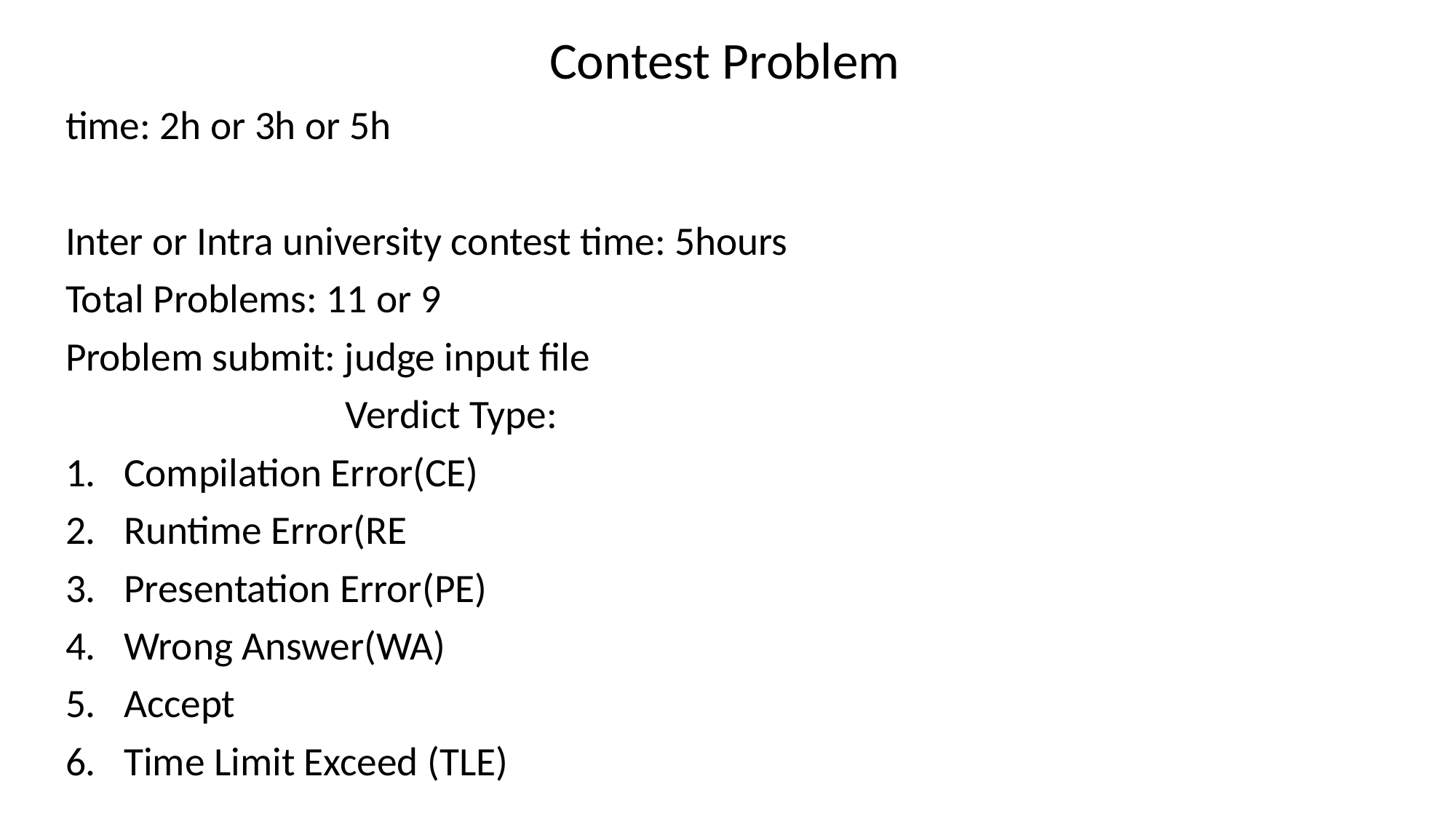

Contest Problem
time: 2h or 3h or 5h

Inter or Intra university contest time: 5hours
Total Problems: 11 or 9
Problem submit: judge input file
		        Verdict Type:
Compilation Error(CE)
Runtime Error(RE
Presentation Error(PE)
Wrong Answer(WA)
Accept
Time Limit Exceed (TLE)